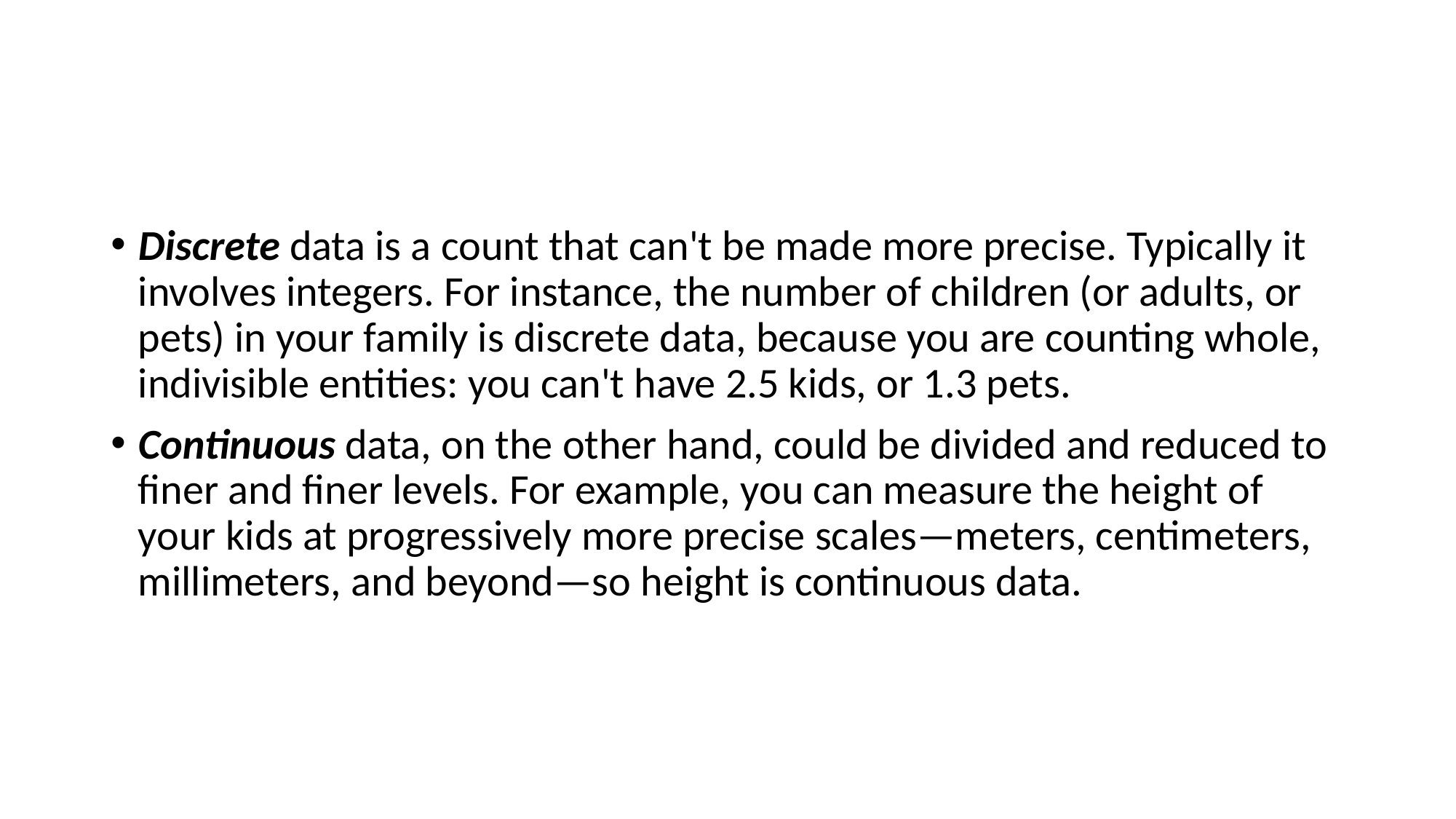

Discrete data is a count that can't be made more precise. Typically it involves integers. For instance, the number of children (or adults, or pets) in your family is discrete data, because you are counting whole, indivisible entities: you can't have 2.5 kids, or 1.3 pets.
Continuous data, on the other hand, could be divided and reduced to finer and finer levels. For example, you can measure the height of your kids at progressively more precise scales—meters, centimeters, millimeters, and beyond—so height is continuous data.